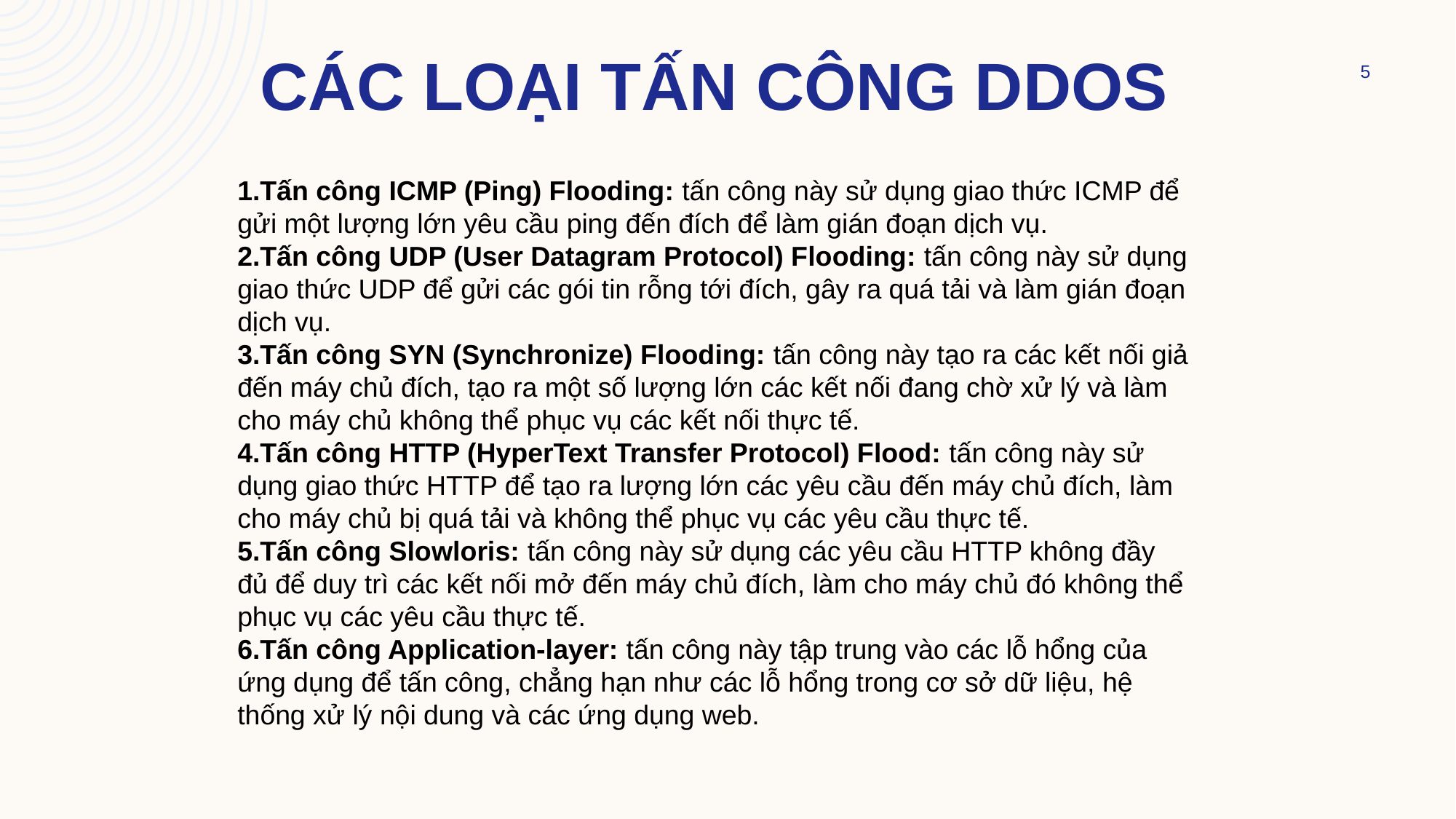

# Các Loại Tấn Công DDOS
5
Tấn công ICMP (Ping) Flooding: tấn công này sử dụng giao thức ICMP để gửi một lượng lớn yêu cầu ping đến đích để làm gián đoạn dịch vụ.
Tấn công UDP (User Datagram Protocol) Flooding: tấn công này sử dụng giao thức UDP để gửi các gói tin rỗng tới đích, gây ra quá tải và làm gián đoạn dịch vụ.
Tấn công SYN (Synchronize) Flooding: tấn công này tạo ra các kết nối giả đến máy chủ đích, tạo ra một số lượng lớn các kết nối đang chờ xử lý và làm cho máy chủ không thể phục vụ các kết nối thực tế.
Tấn công HTTP (HyperText Transfer Protocol) Flood: tấn công này sử dụng giao thức HTTP để tạo ra lượng lớn các yêu cầu đến máy chủ đích, làm cho máy chủ bị quá tải và không thể phục vụ các yêu cầu thực tế.
Tấn công Slowloris: tấn công này sử dụng các yêu cầu HTTP không đầy đủ để duy trì các kết nối mở đến máy chủ đích, làm cho máy chủ đó không thể phục vụ các yêu cầu thực tế.
Tấn công Application-layer: tấn công này tập trung vào các lỗ hổng của ứng dụng để tấn công, chẳng hạn như các lỗ hổng trong cơ sở dữ liệu, hệ thống xử lý nội dung và các ứng dụng web.